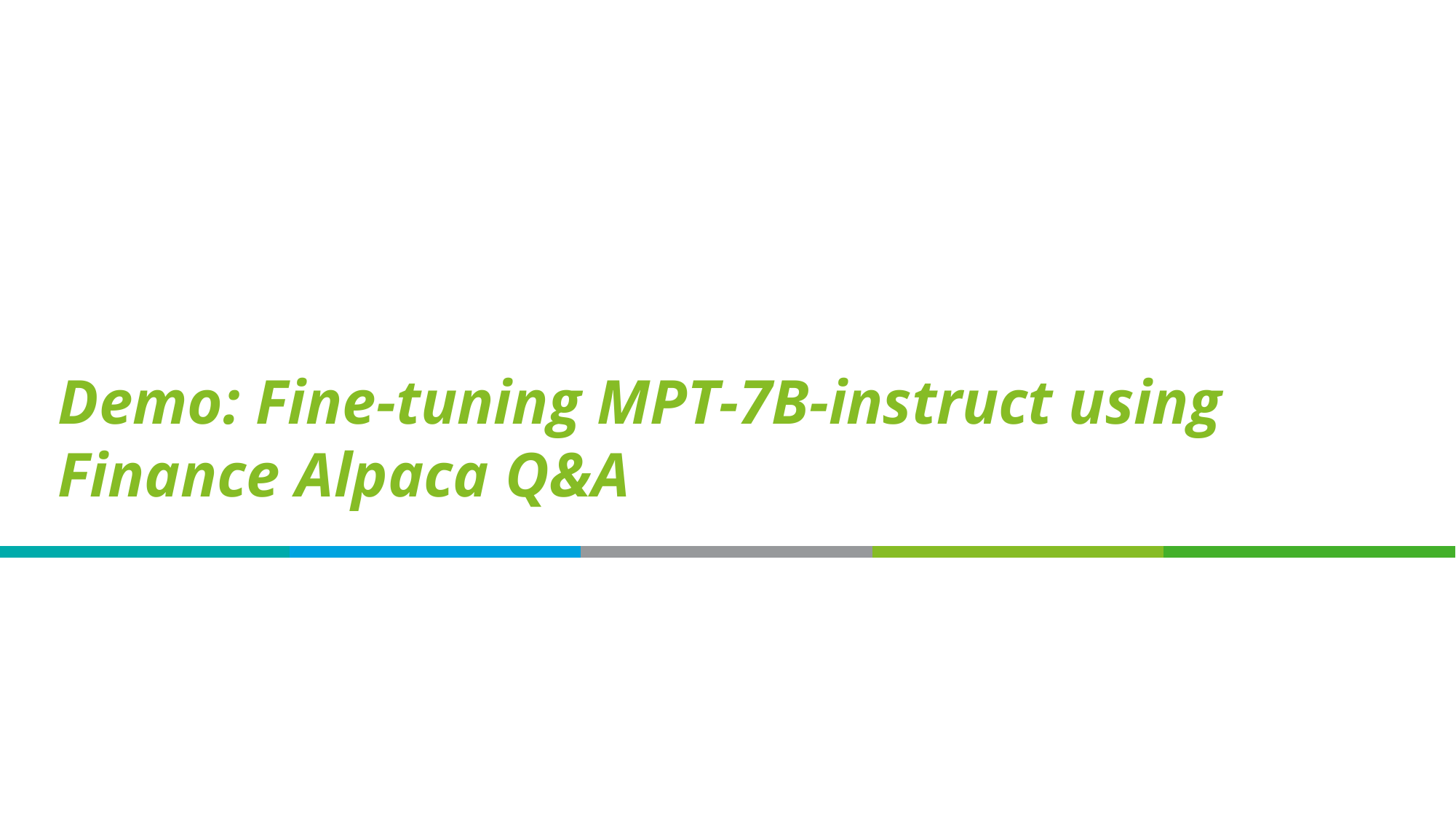

Demo: Fine-tuning MPT-7B-instruct using Finance Alpaca Q&A